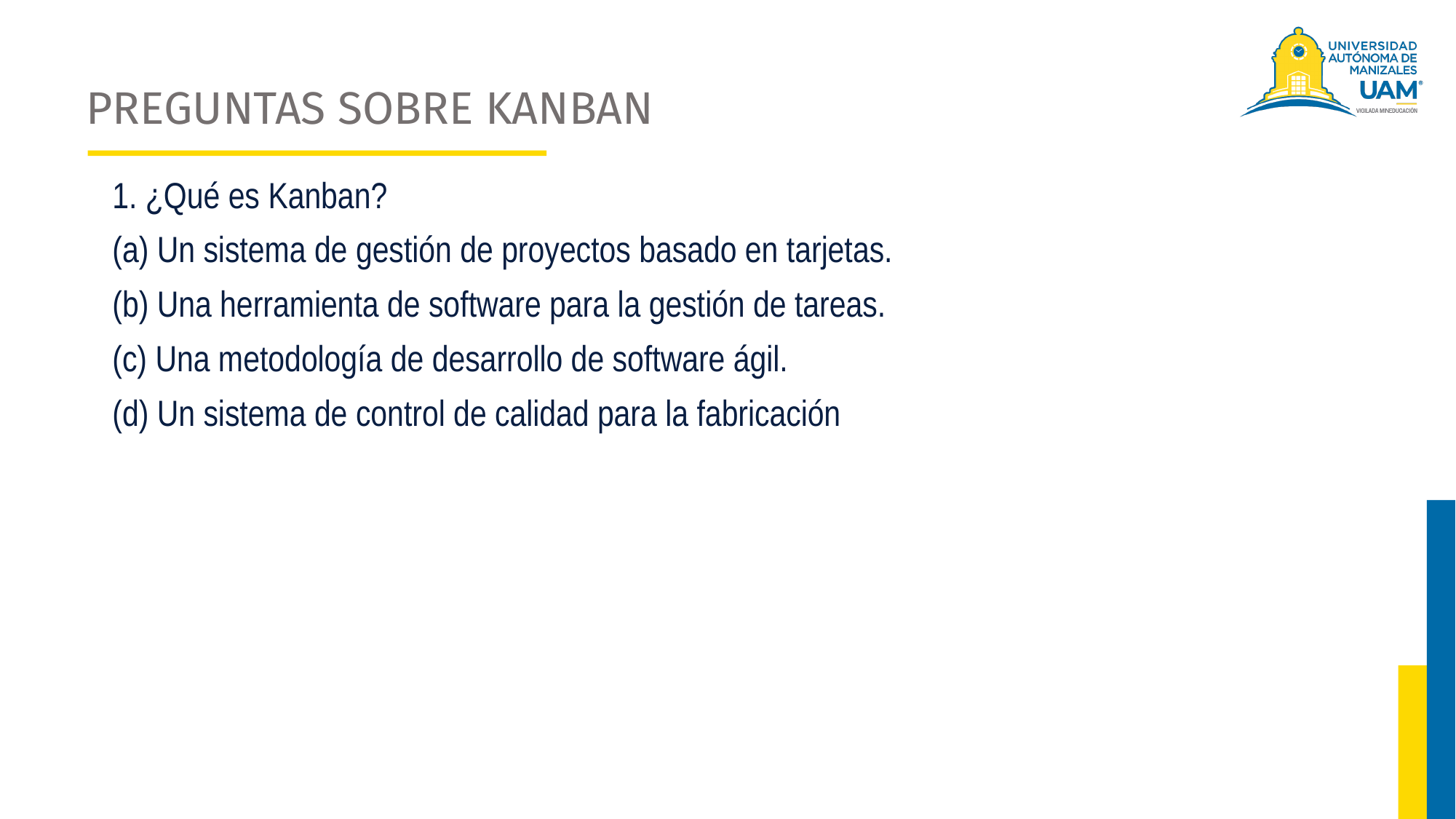

# PREGUNTAS SOBRE KANBAN

1. ¿Qué es Kanban?
(a) Un sistema de gestión de proyectos basado en tarjetas.
(b) Una herramienta de software para la gestión de tareas.
(c) Una metodología de desarrollo de software ágil.
(d) Un sistema de control de calidad para la fabricación